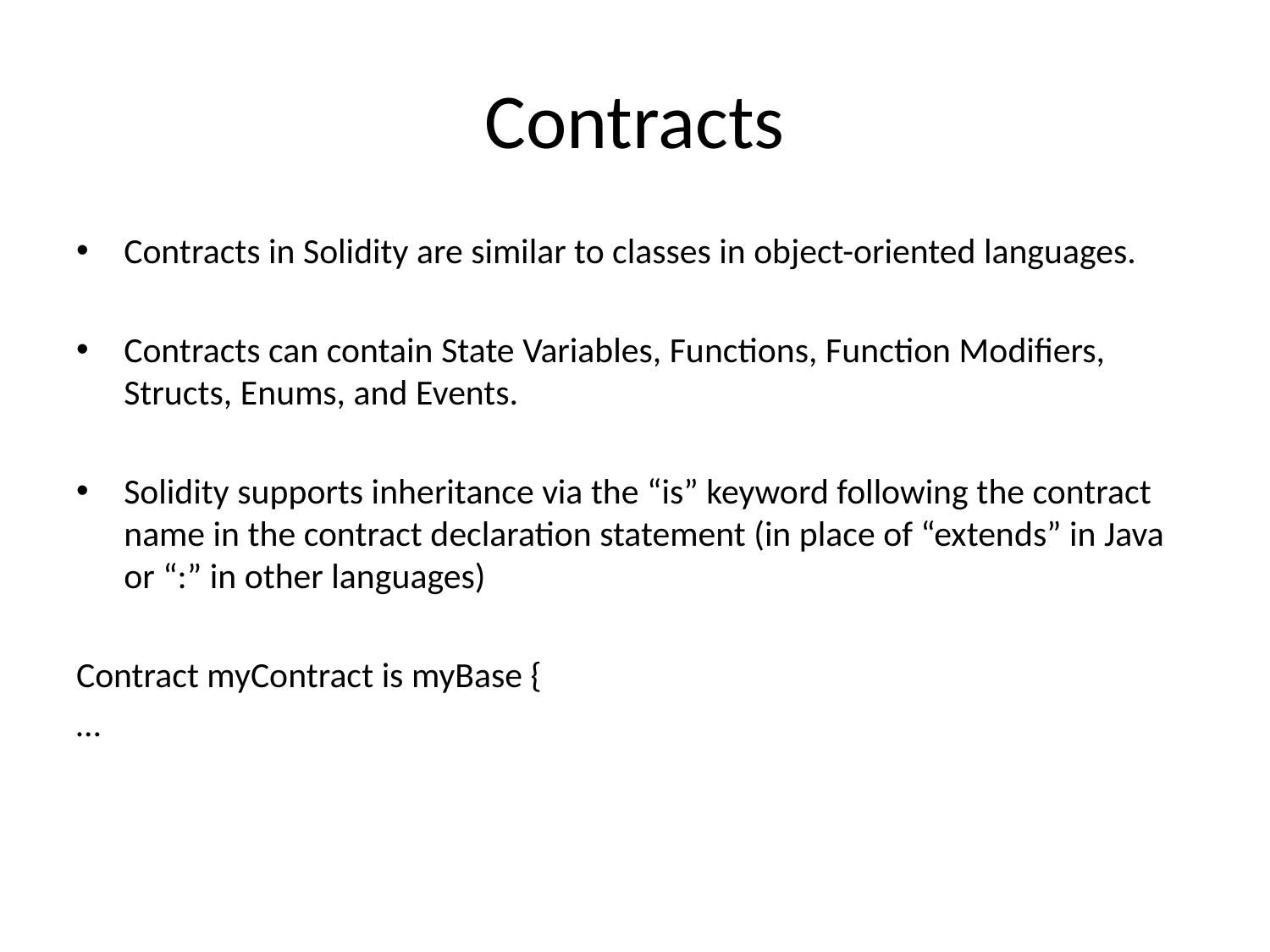

# Contracts
Contracts in Solidity are similar to classes in object-oriented languages.

Contracts can contain State Variables, Functions, Function Modifiers, Structs, Enums, and Events.

Solidity supports inheritance via the “is” keyword following the contract name in the contract declaration statement (in place of “extends” in Java or “:” in other languages)

Contract myContract is myBase {
…